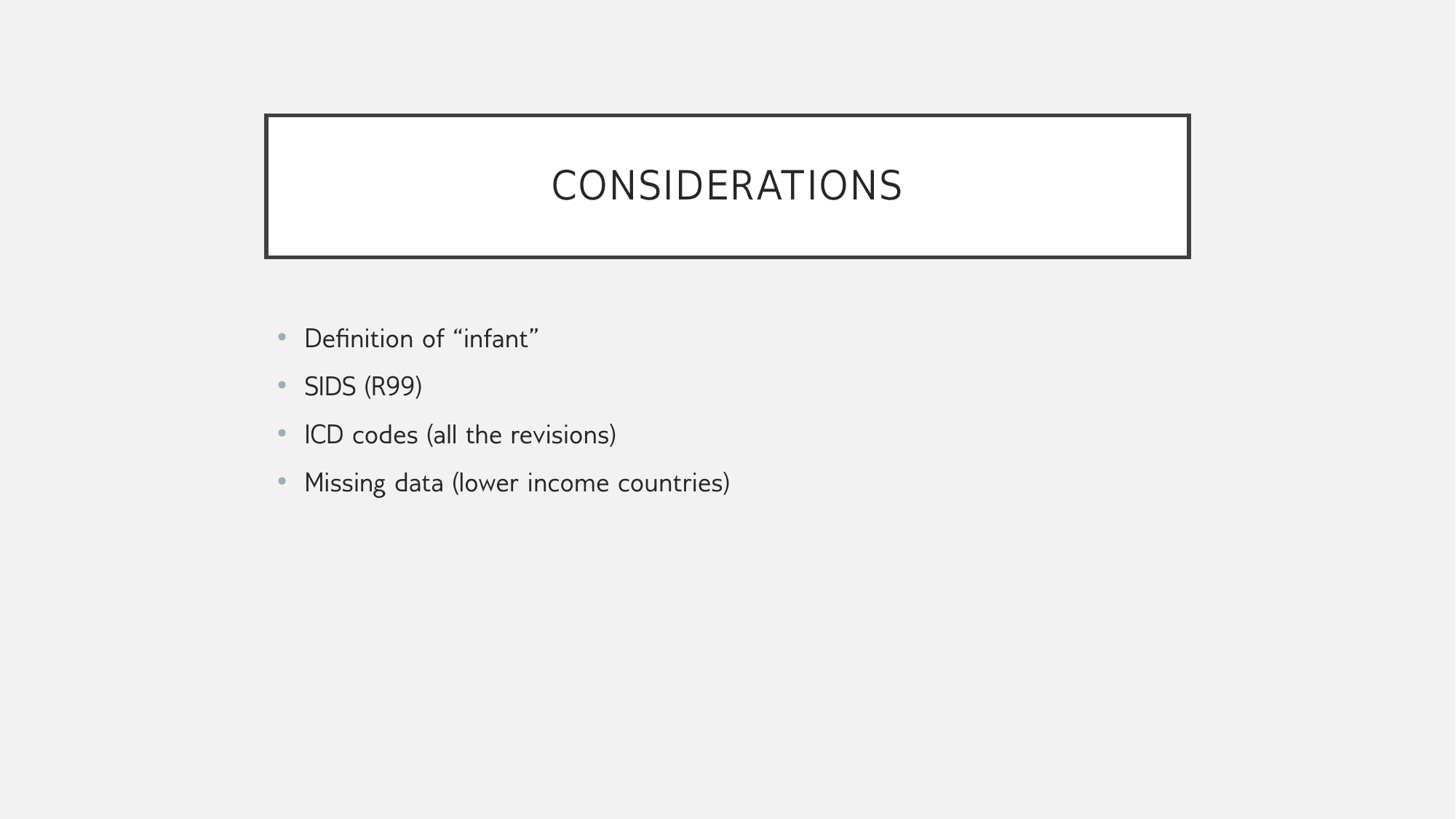

# considerations
Definition of “infant”
SIDS (R99)
ICD codes (all the revisions)
Missing data (lower income countries)